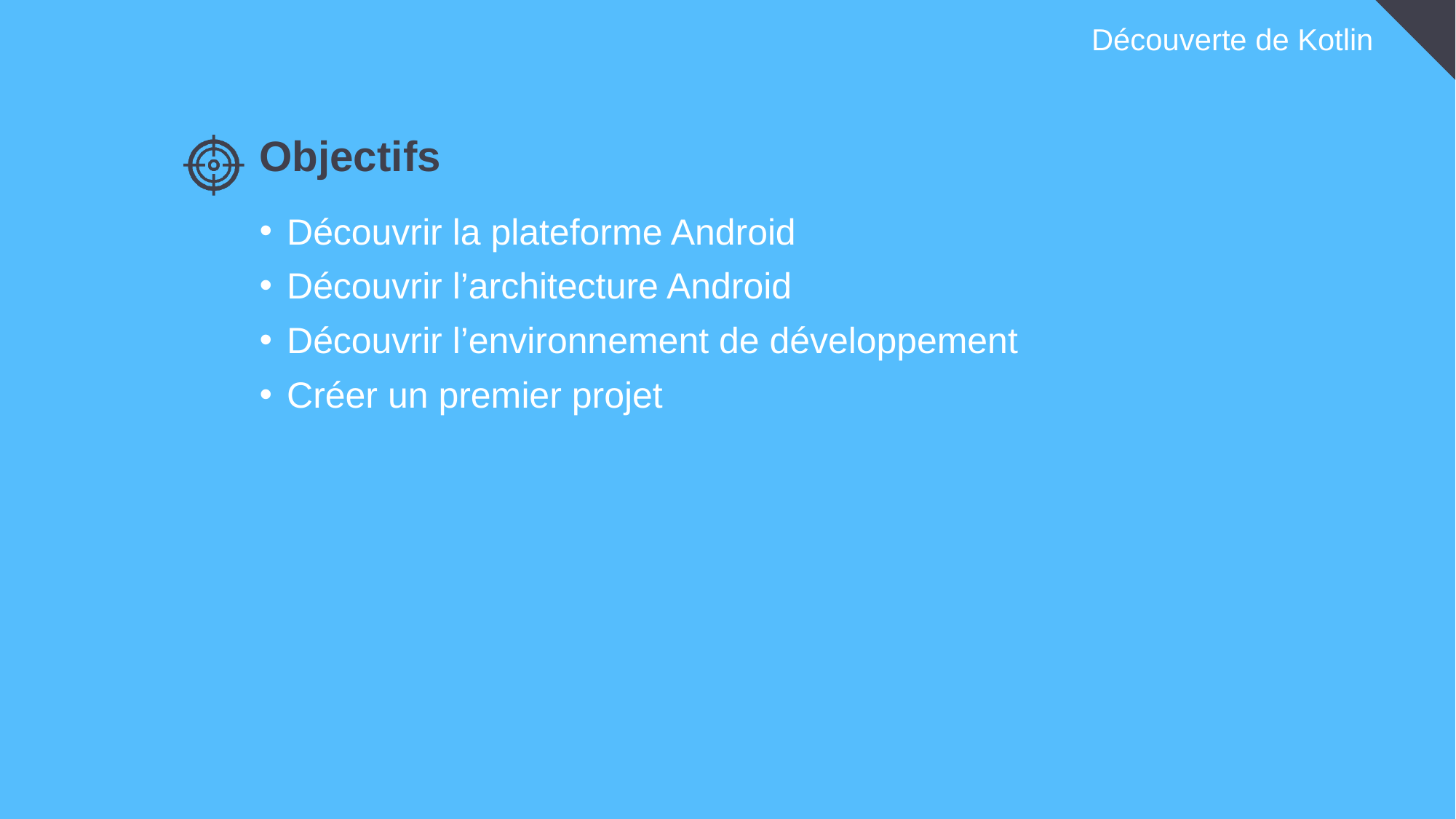

# Découverte de Kotlin
Objectifs
Découvrir la plateforme Android
Découvrir l’architecture Android
Découvrir l’environnement de développement
Créer un premier projet